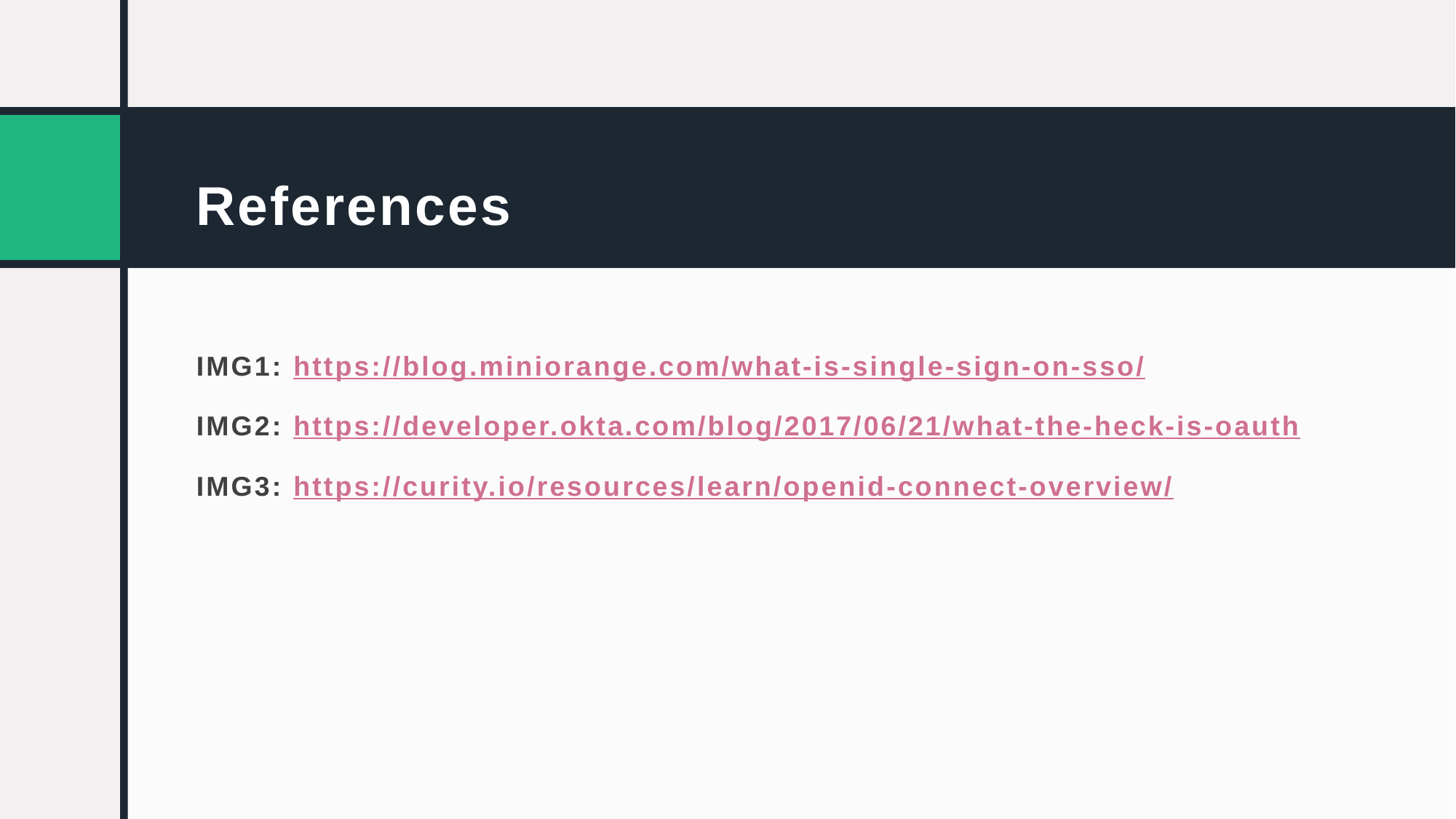

# References

IMG1: https://blog.miniorange.com/what-is-single-sign-on-sso/
IMG2: https://developer.okta.com/blog/2017/06/21/what-the-heck-is-oauth
IMG3: https://curity.io/resources/learn/openid-connect-overview/